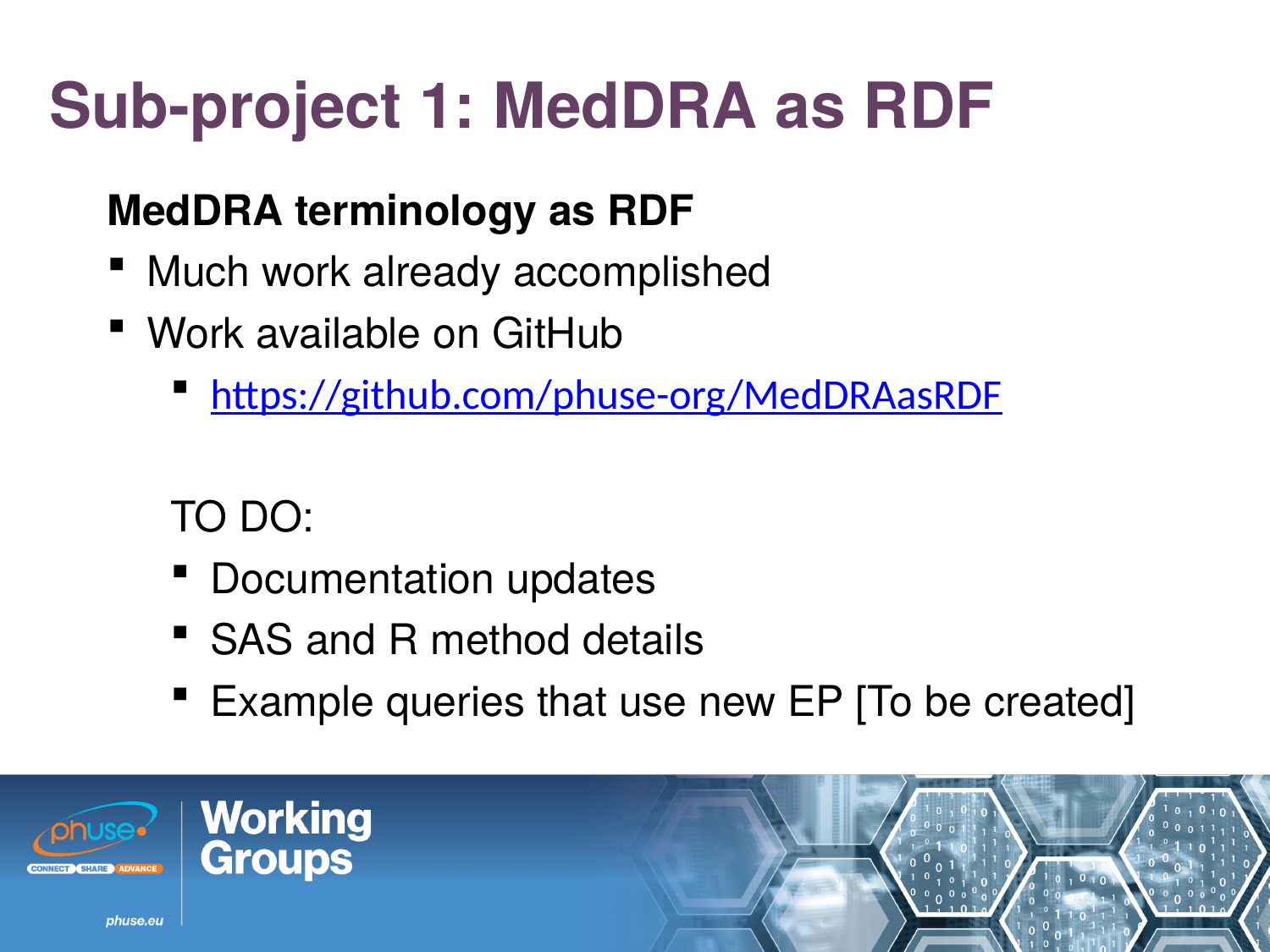

Sub-project 1: MedDRA as RDF
MedDRA terminology as RDF
Much work already accomplished
Work available on GitHub
https://github.com/phuse-org/MedDRAasRDF

TO DO:
Documentation updates
SAS and R method details
Example queries that use new EP [To be created]